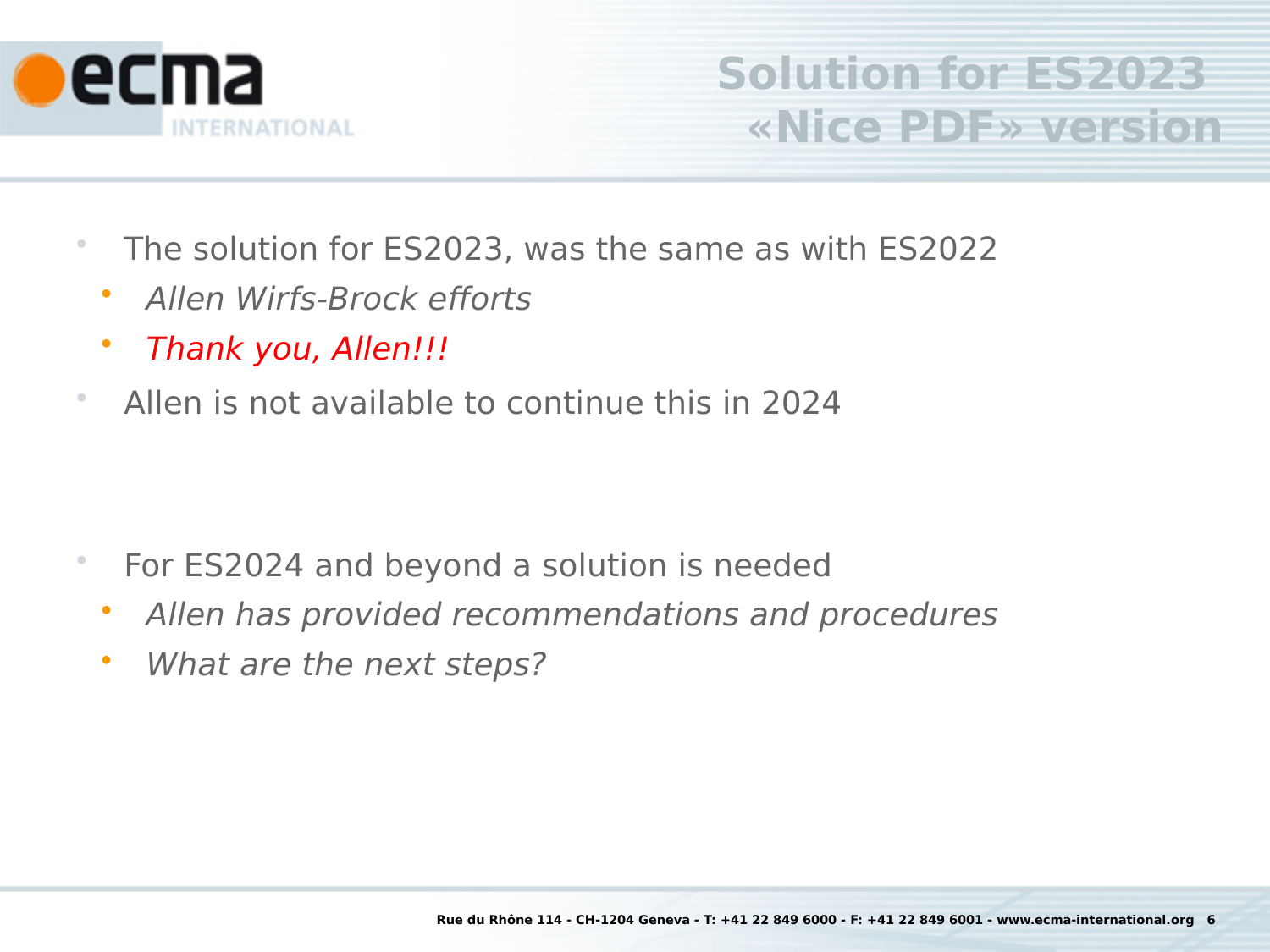

# Solution for ES2023 «Nice PDF» version
The solution for ES2023, was the same as with ES2022
Allen Wirfs-Brock efforts
Thank you, Allen!!!
Allen is not available to continue this in 2024

For ES2024 and beyond a solution is needed
Allen has provided recommendations and procedures
What are the next steps?
Rue du Rhône 114 - CH-1204 Geneva - T: +41 22 849 6000 - F: +41 22 849 6001 - www.ecma-international.org   6